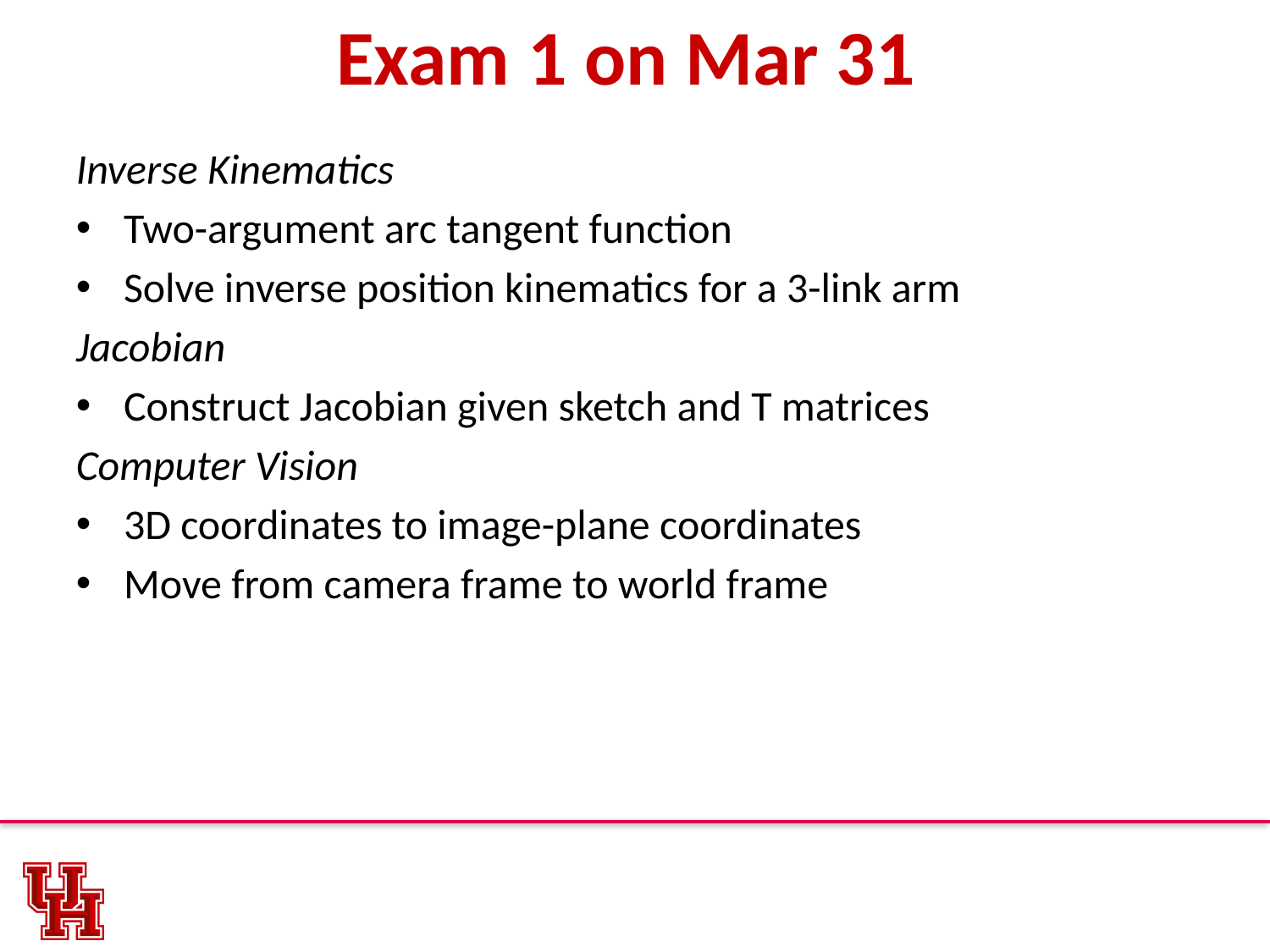

# Exam 1 on Mar 31
Inverse Kinematics
Two-argument arc tangent function
Solve inverse position kinematics for a 3-link arm
Jacobian
Construct Jacobian given sketch and T matrices
Computer Vision
3D coordinates to image-plane coordinates
Move from camera frame to world frame